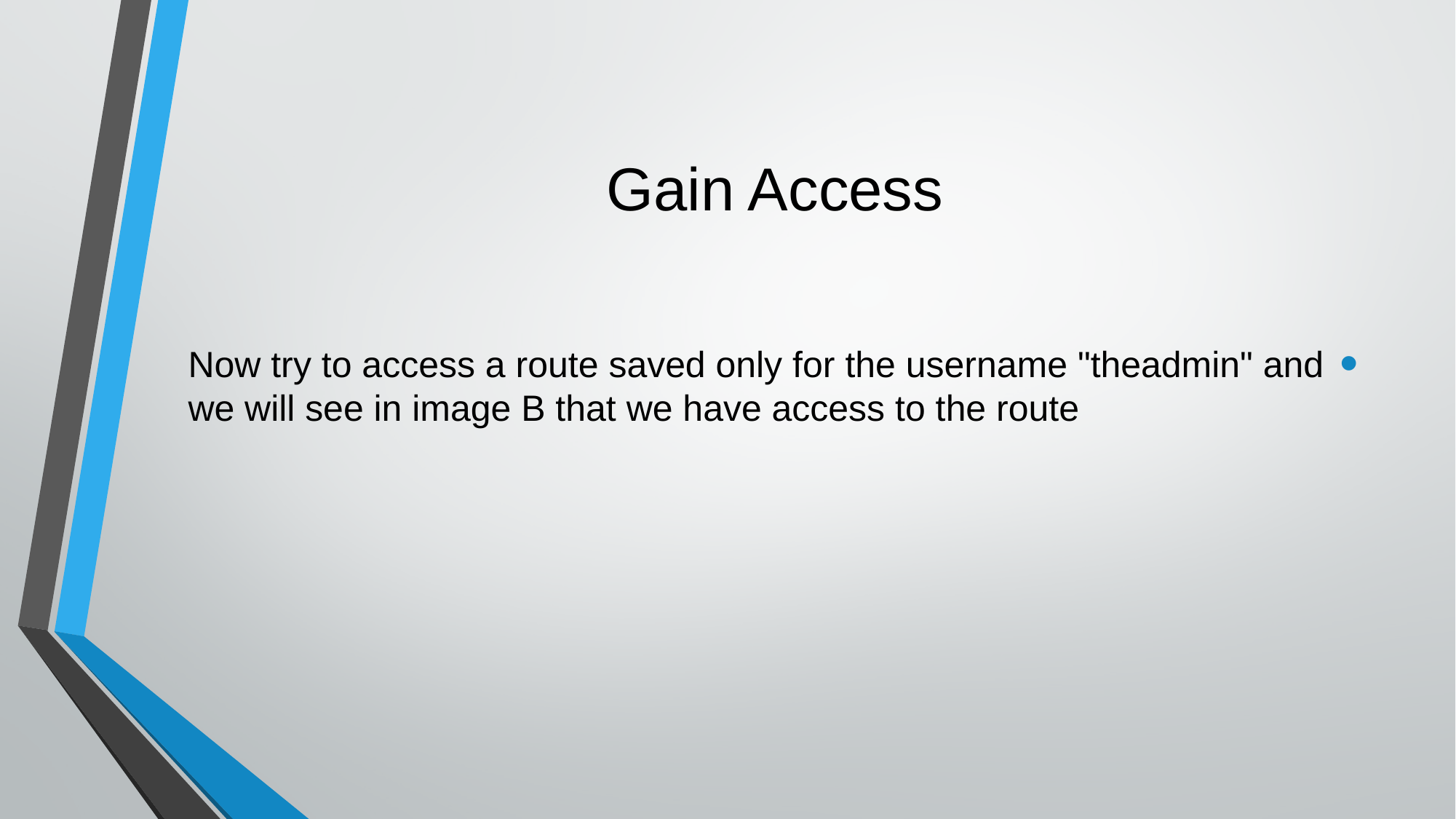

# Gain Access
Now try to access a route saved only for the username "theadmin" and we will see in image B that we have access to the route